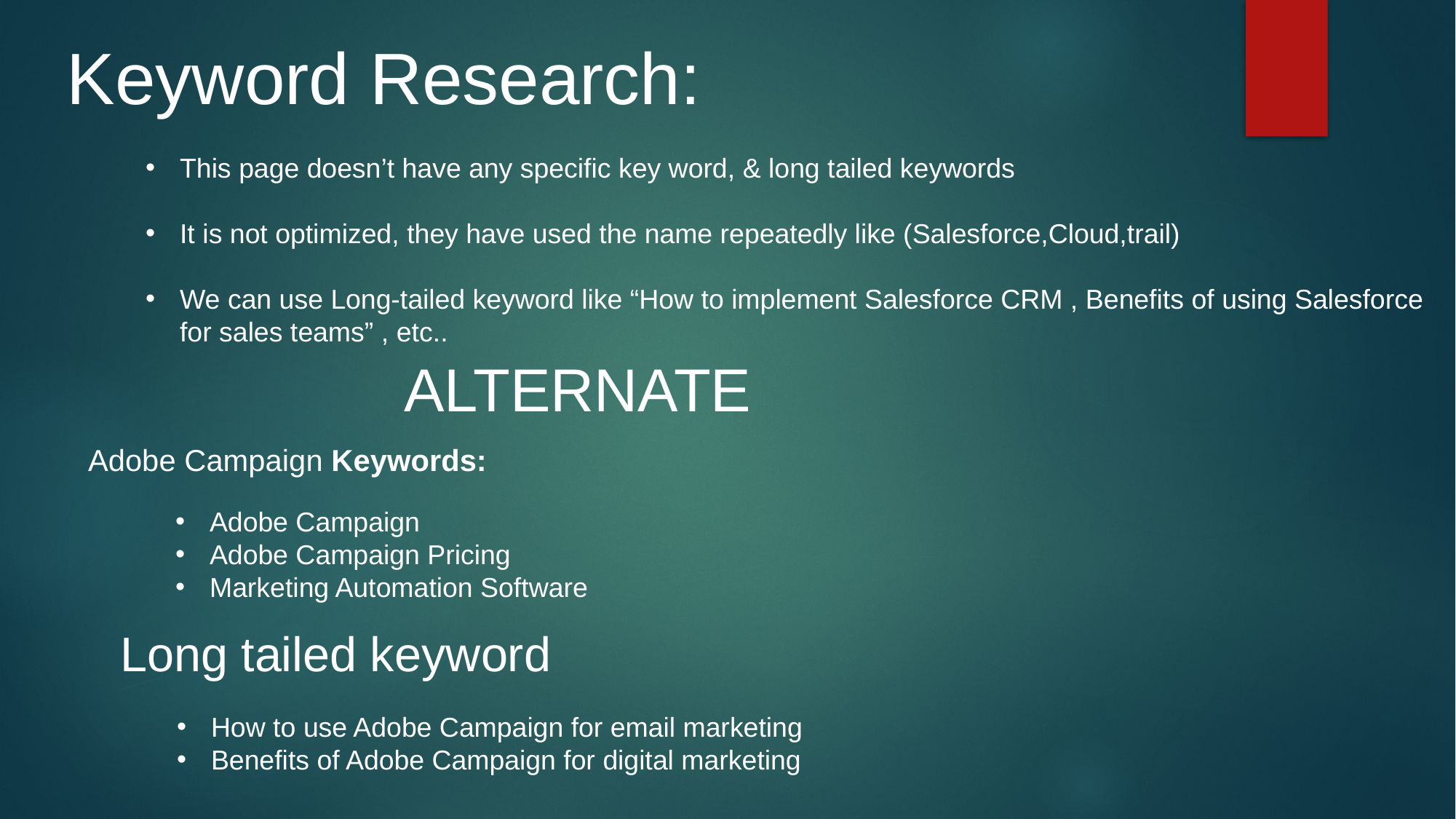

Keyword Research:
This page doesn’t have any specific key word, & long tailed keywords

It is not optimized, they have used the name repeatedly like (Salesforce,Cloud,trail)

We can use Long-tailed keyword like “How to implement Salesforce CRM , Benefits of using Salesforce for sales teams” , etc..

ALTERNATE
Adobe Campaign Keywords:
Adobe Campaign
Adobe Campaign Pricing
Marketing Automation Software
 Long tailed keyword
How to use Adobe Campaign for email marketing
Benefits of Adobe Campaign for digital marketing